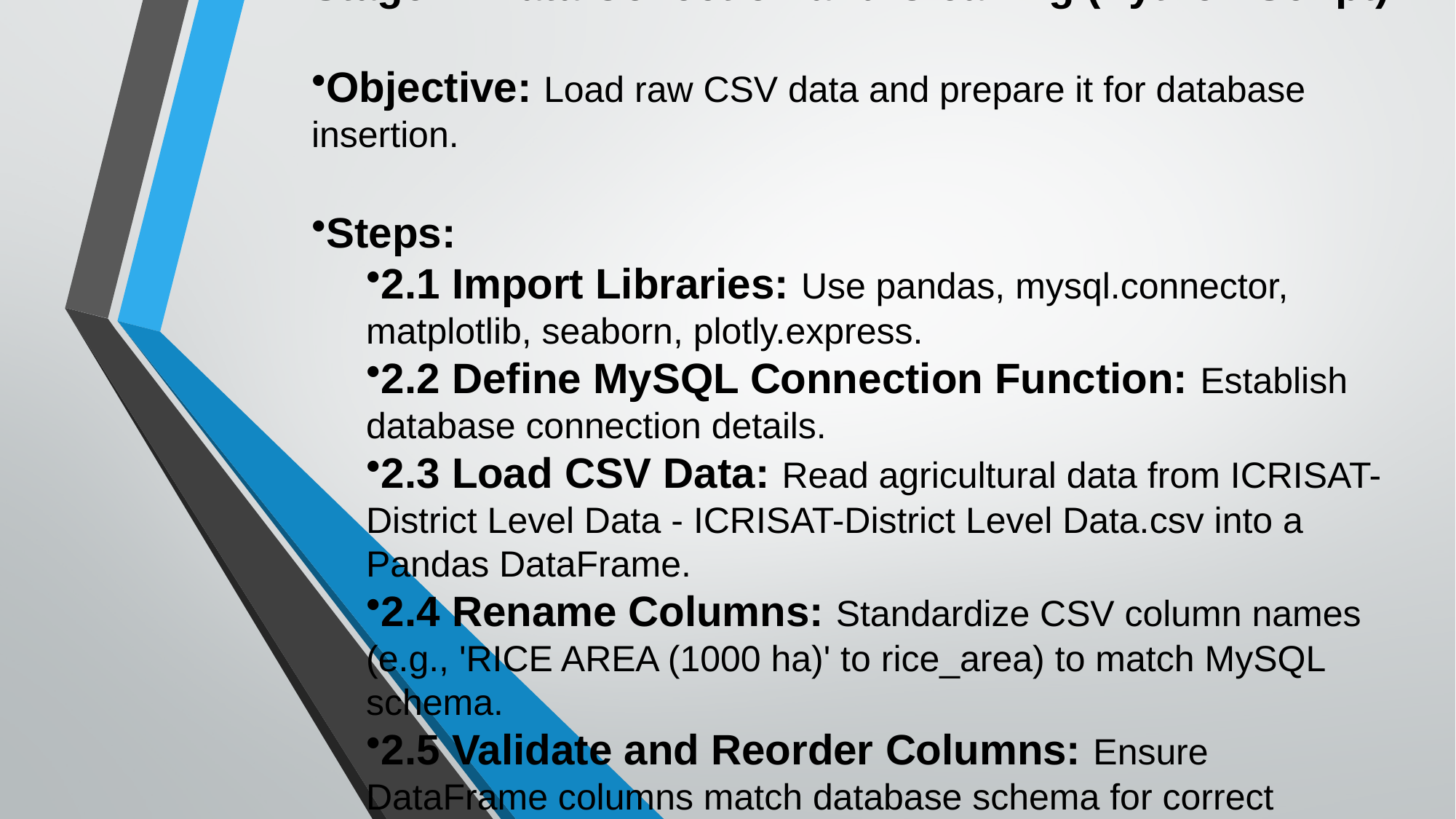

# Stage 2: Data Collection and Cleaning (Python Script)
Objective: Load raw CSV data and prepare it for database insertion.
Steps:
2.1 Import Libraries: Use pandas, mysql.connector, matplotlib, seaborn, plotly.express.
2.2 Define MySQL Connection Function: Establish database connection details.
2.3 Load CSV Data: Read agricultural data from ICRISAT-District Level Data - ICRISAT-District Level Data.csv into a Pandas DataFrame.
2.4 Rename Columns: Standardize CSV column names (e.g., 'RICE AREA (1000 ha)' to rice_area) to match MySQL schema.
2.5 Validate and Reorder Columns: Ensure DataFrame columns match database schema for correct insertion.